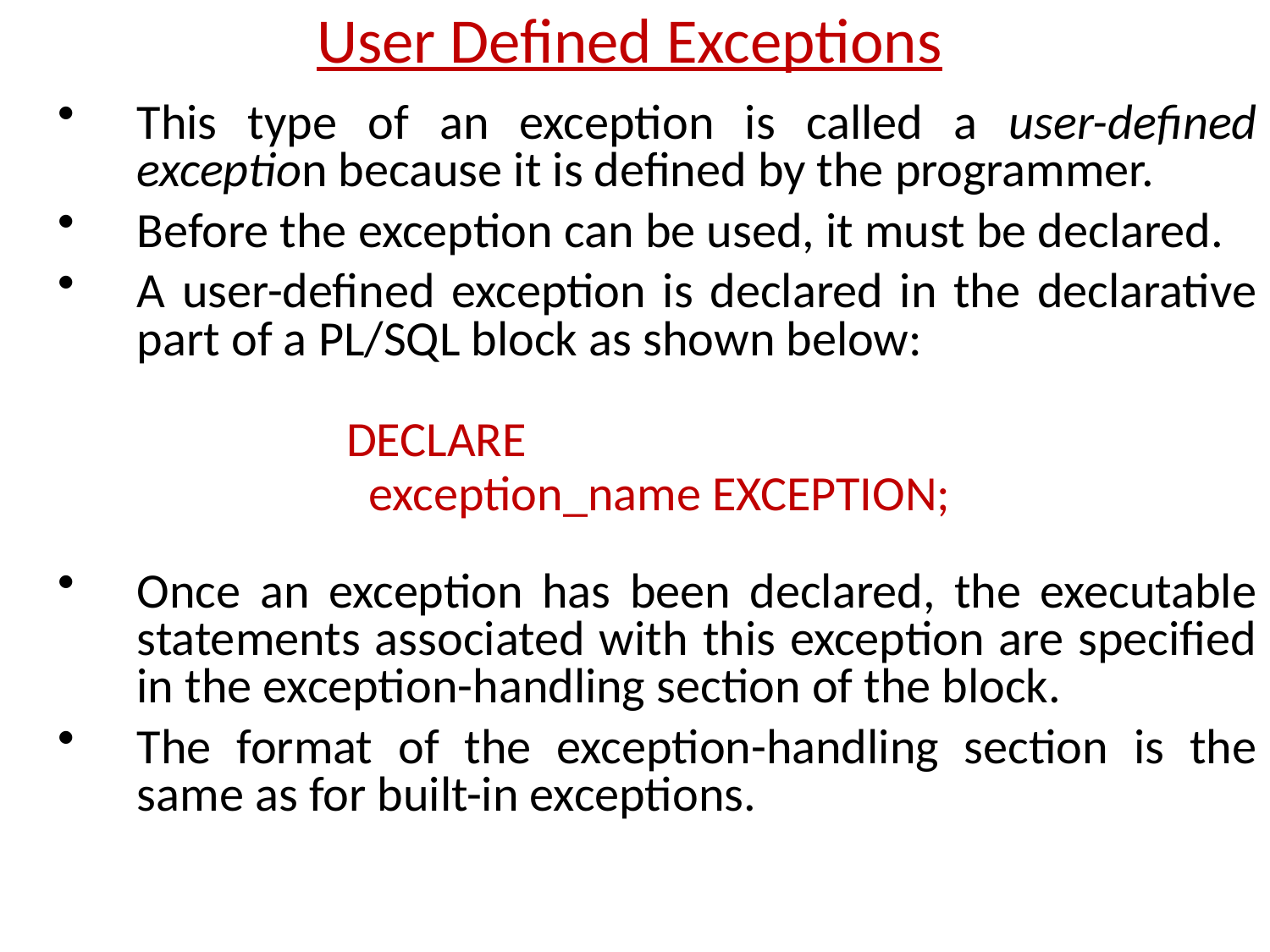

# User Defined Exceptions
This type of an exception is called a user-defined exception because it is defined by the programmer.
Before the exception can be used, it must be declared.
A user-defined exception is declared in the declarative part of a PL/SQL block as shown below:

DECLARE
  exception_name EXCEPTION;

Once an exception has been declared, the executable statements associated with this exception are specified in the exception-handling section of the block.
The format of the exception-handling section is the same as for built-in exceptions.